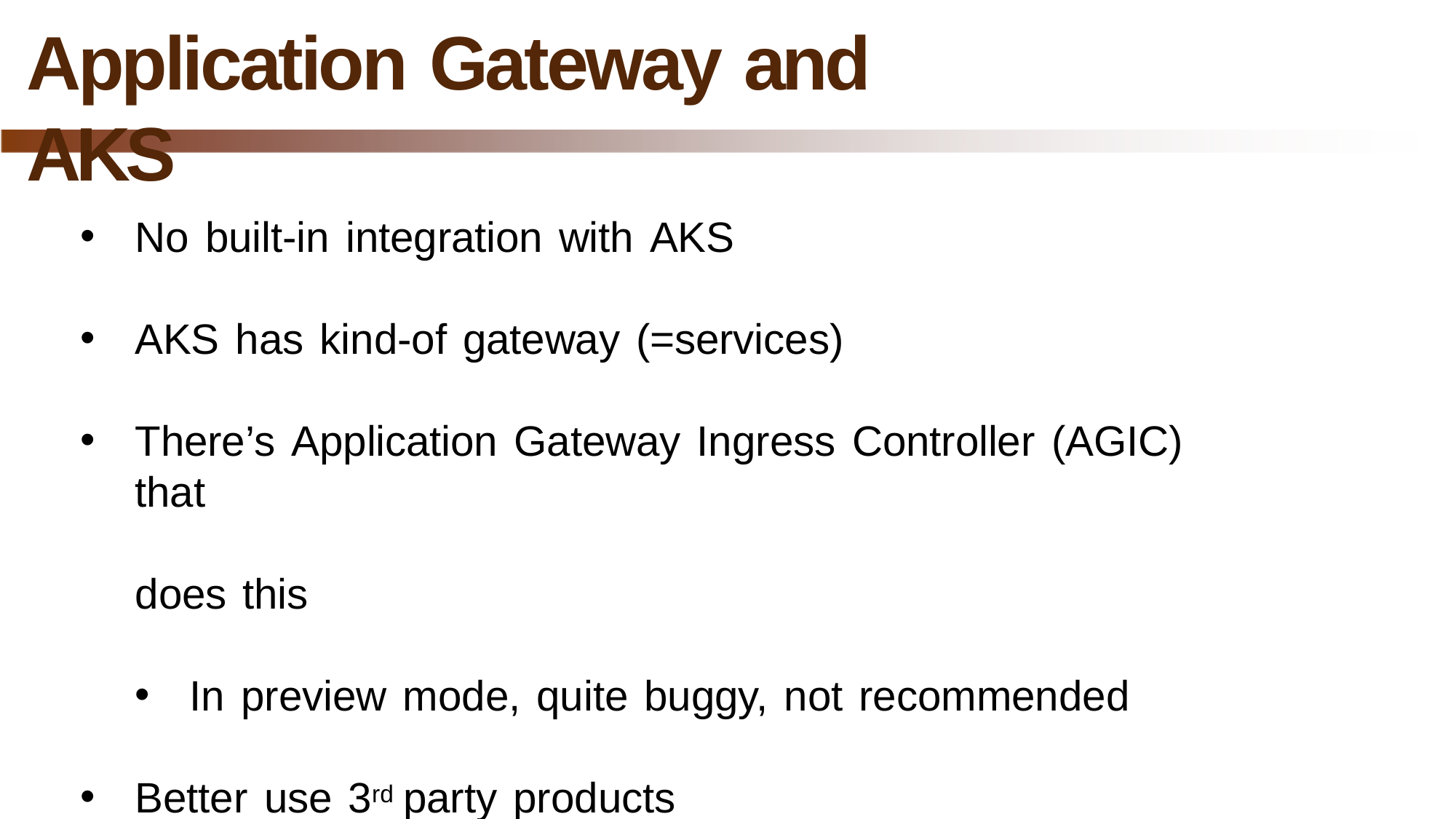

# Application Gateway and AKS
No built-in integration with AKS

AKS has kind-of gateway (=services)

There’s Application Gateway Ingress Controller (AGIC) that

does this

In preview mode, quite buggy, not recommended

Better use 3rd party products